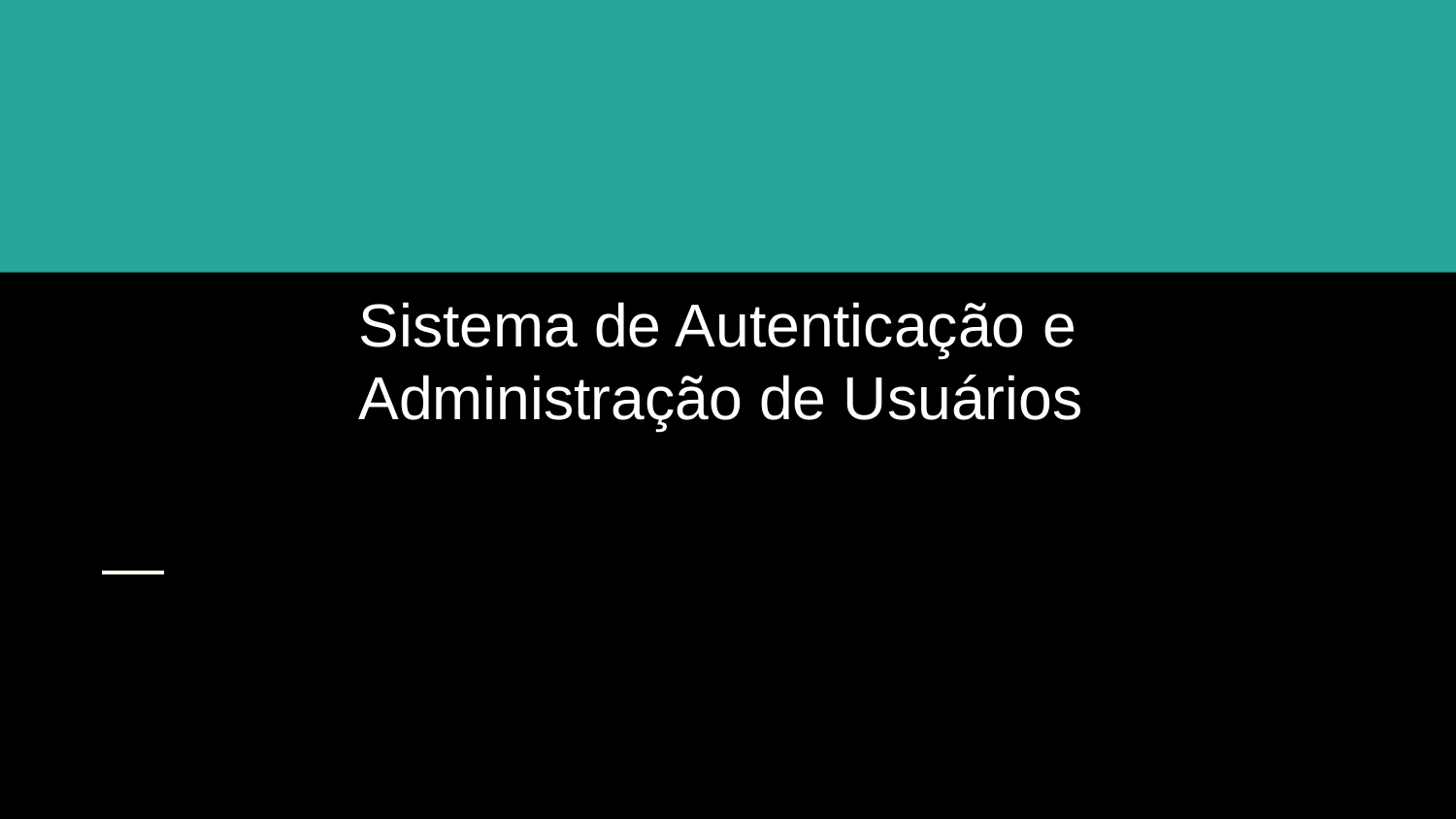

Sistema de Autenticação e Administração de Usuários